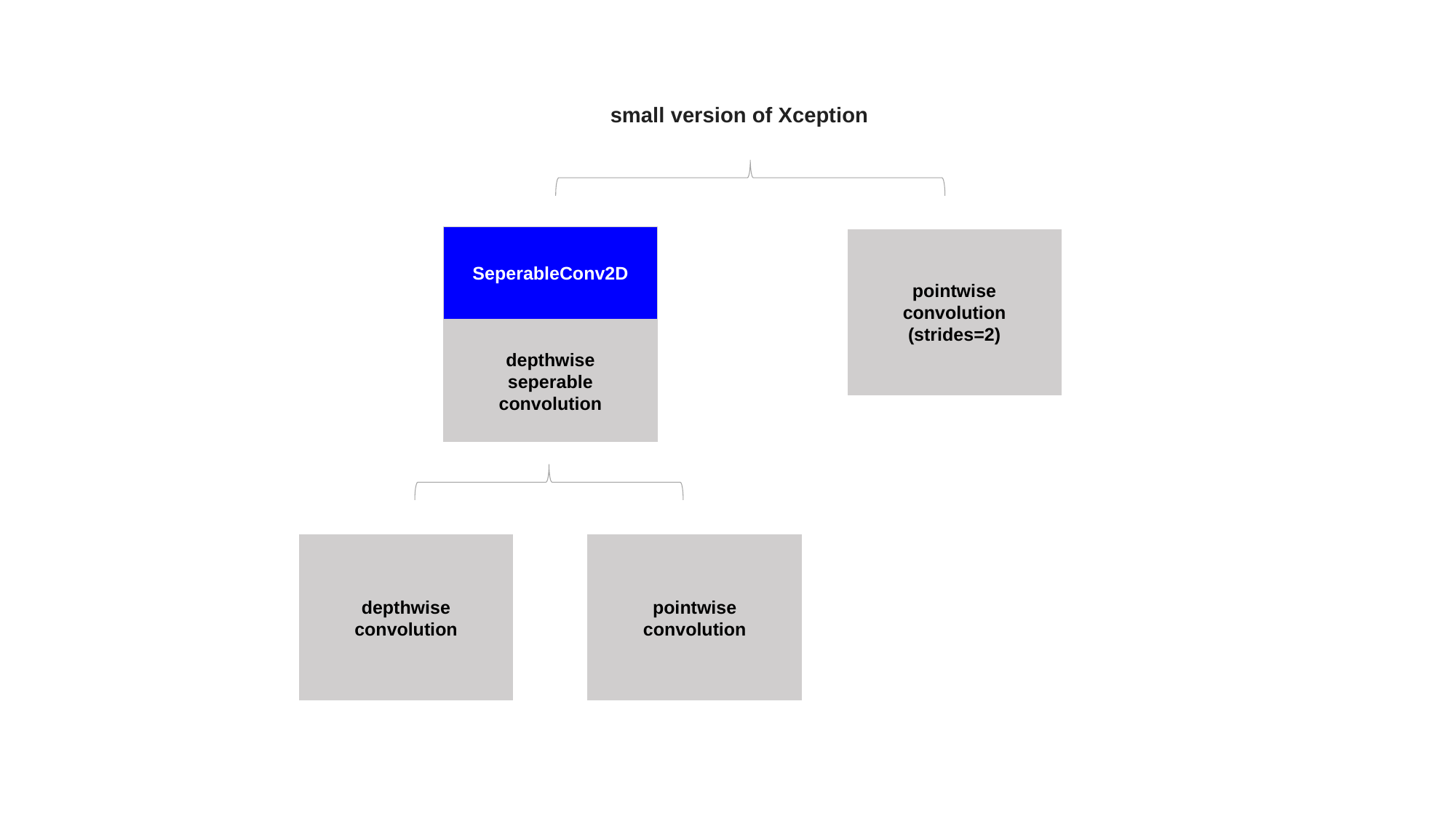

small version of Xception
SeperableConv2D
pointwise
convolution
(strides=2)
depthwise
seperable
convolution

depthwise
convolution
pointwise
convolution